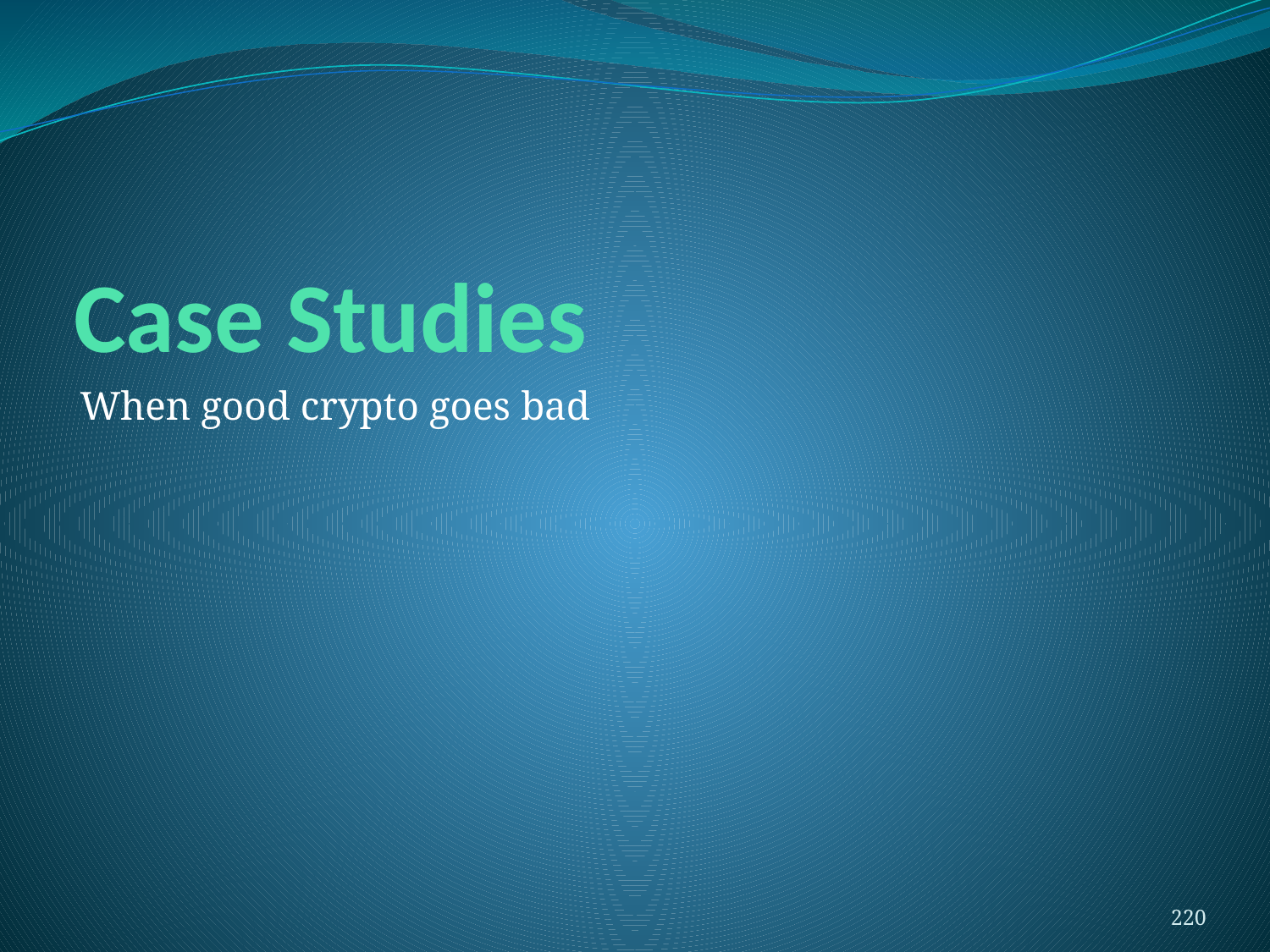

# Case Studies
When good crypto goes bad
220